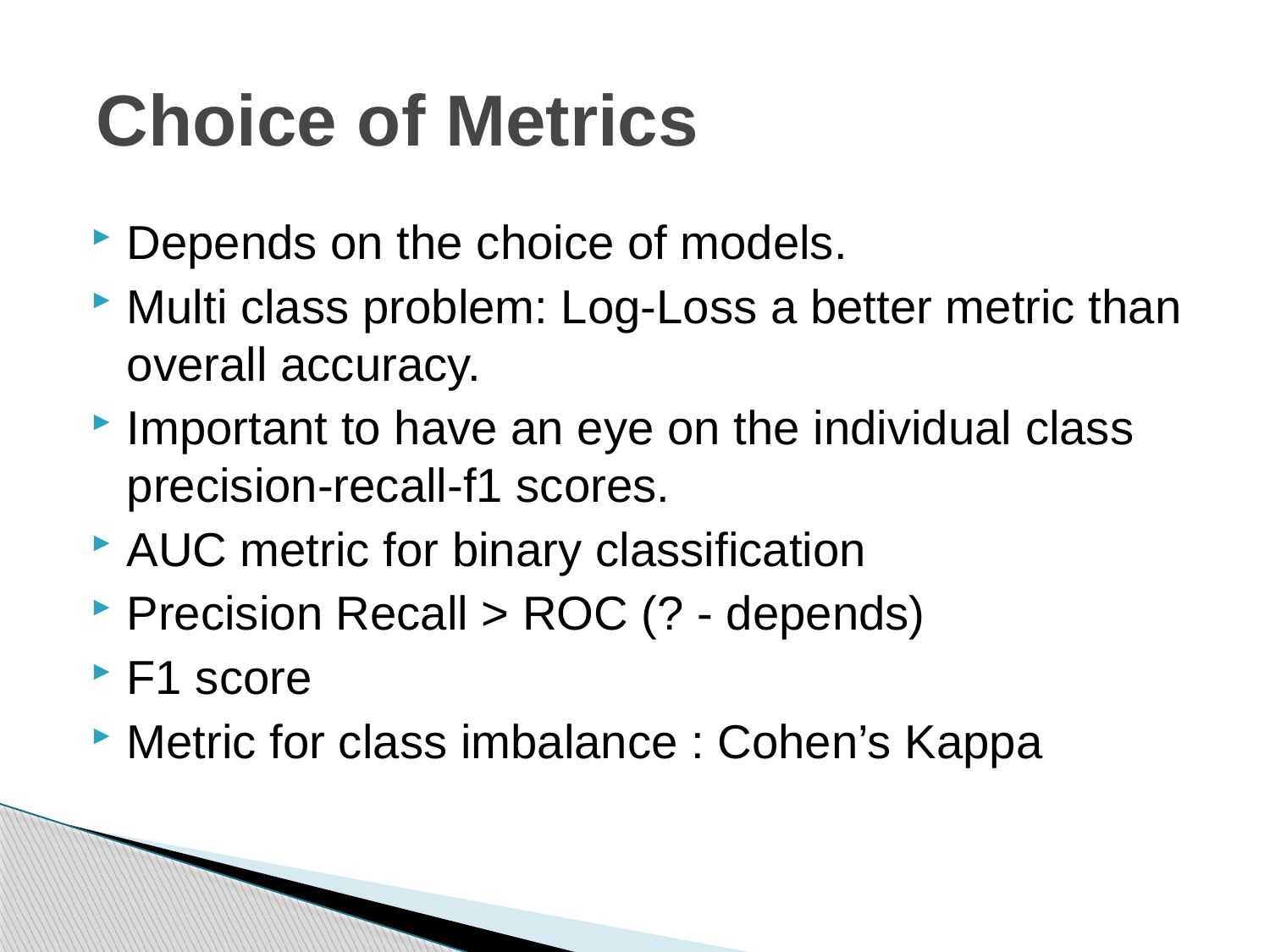

# Choice of Metrics
Depends on the choice of models.
Multi class problem: Log-Loss a better metric than overall accuracy.
Important to have an eye on the individual class precision-recall-f1 scores.
AUC metric for binary classification
Precision Recall > ROC (? - depends)
F1 score
Metric for class imbalance : Cohen’s Kappa